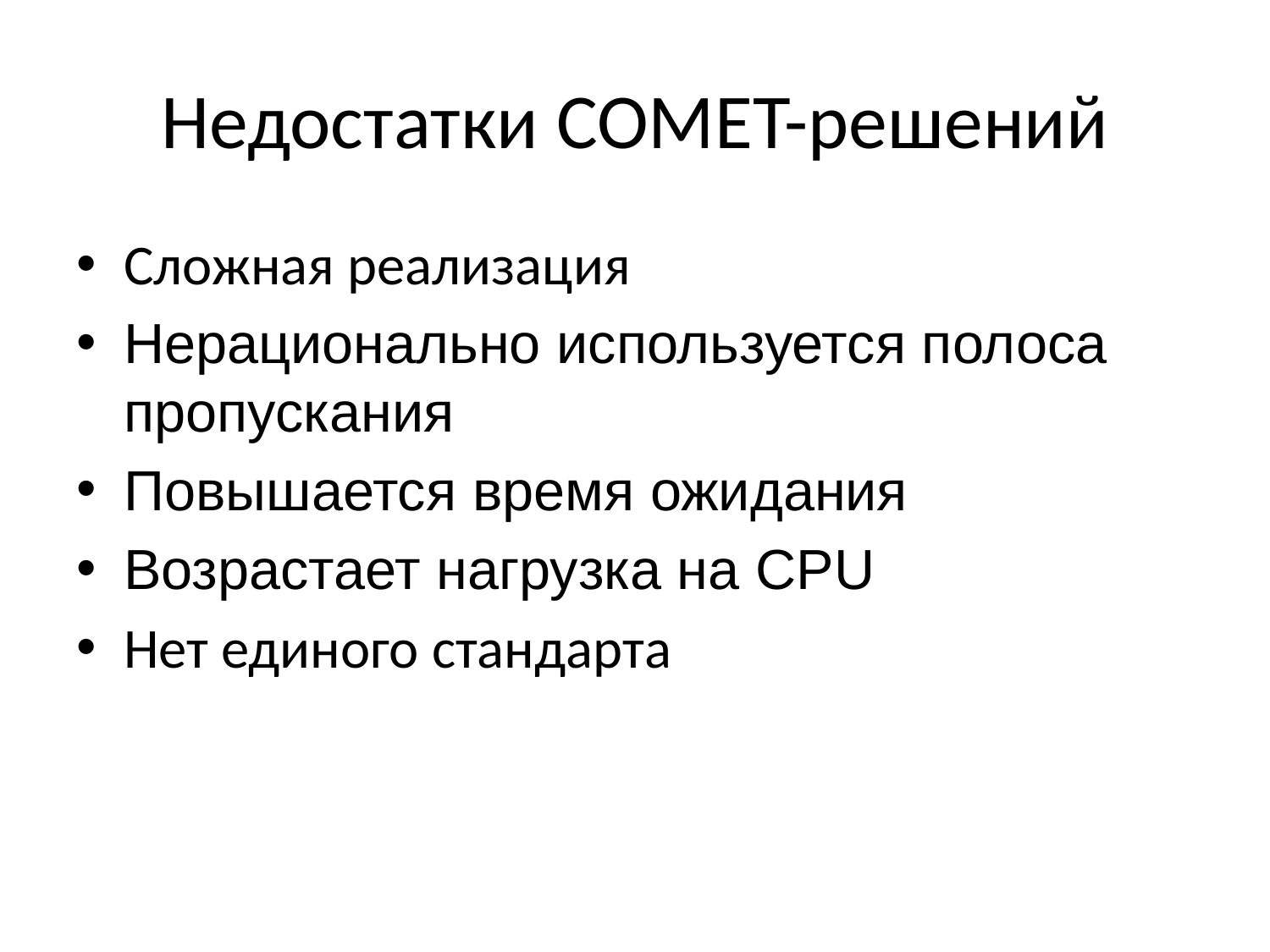

# Недостатки COMET-решений
Сложная реализация
Нерационально используется полоса пропускания
Повышается время ожидания
Возрастает нагрузка на CPU
Нет единого стандарта